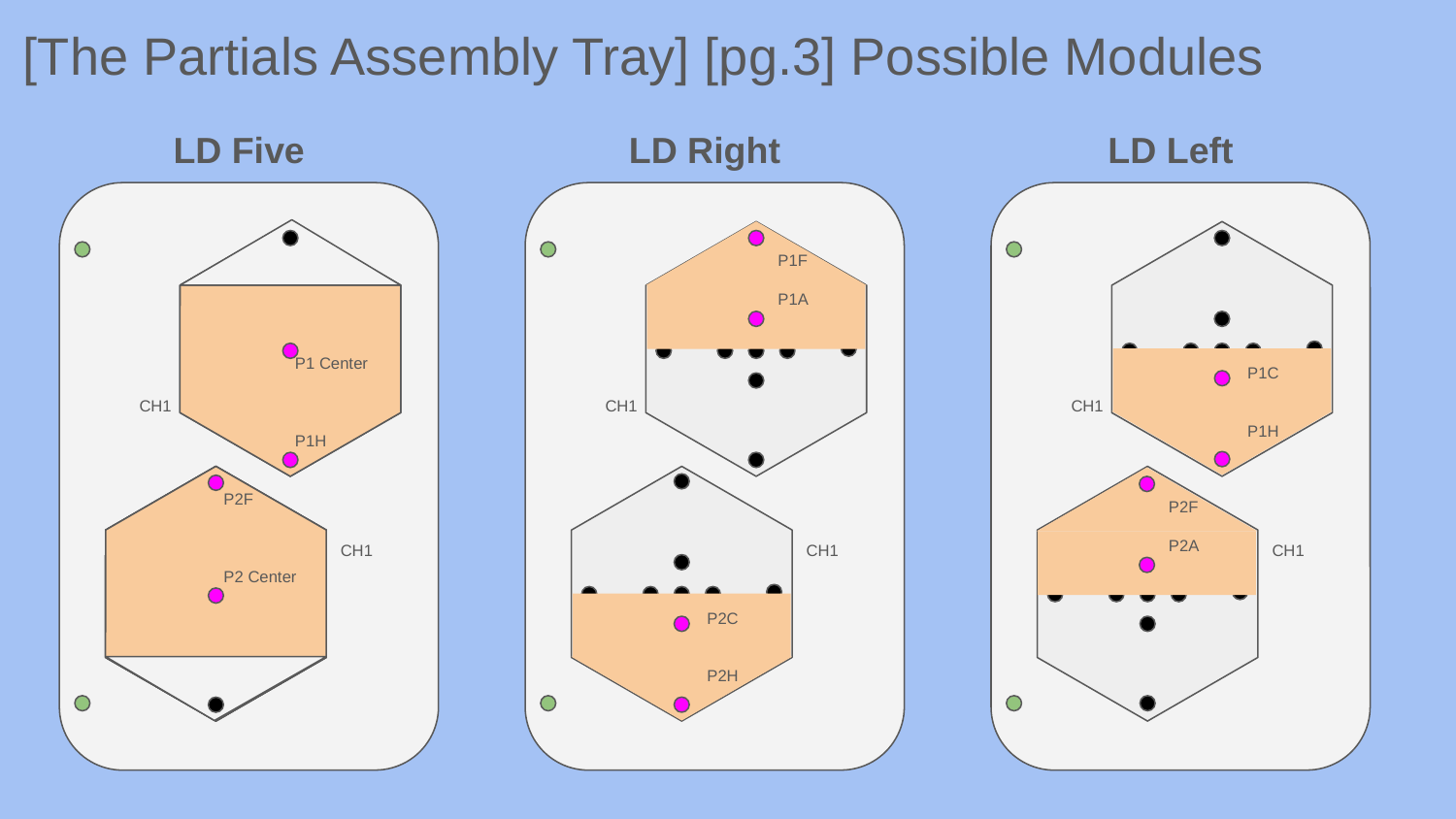

[The Partials Assembly Tray] [pg.3] Possible Modules
LD Five
LD Right
LD Left

P1F

P1A

P1 Center

P1H

P1C

P1H

CH1
CH1
CH1

P2F

P2 Center

P2F

P2A

CH1
CH1
CH1

P2C

P2H